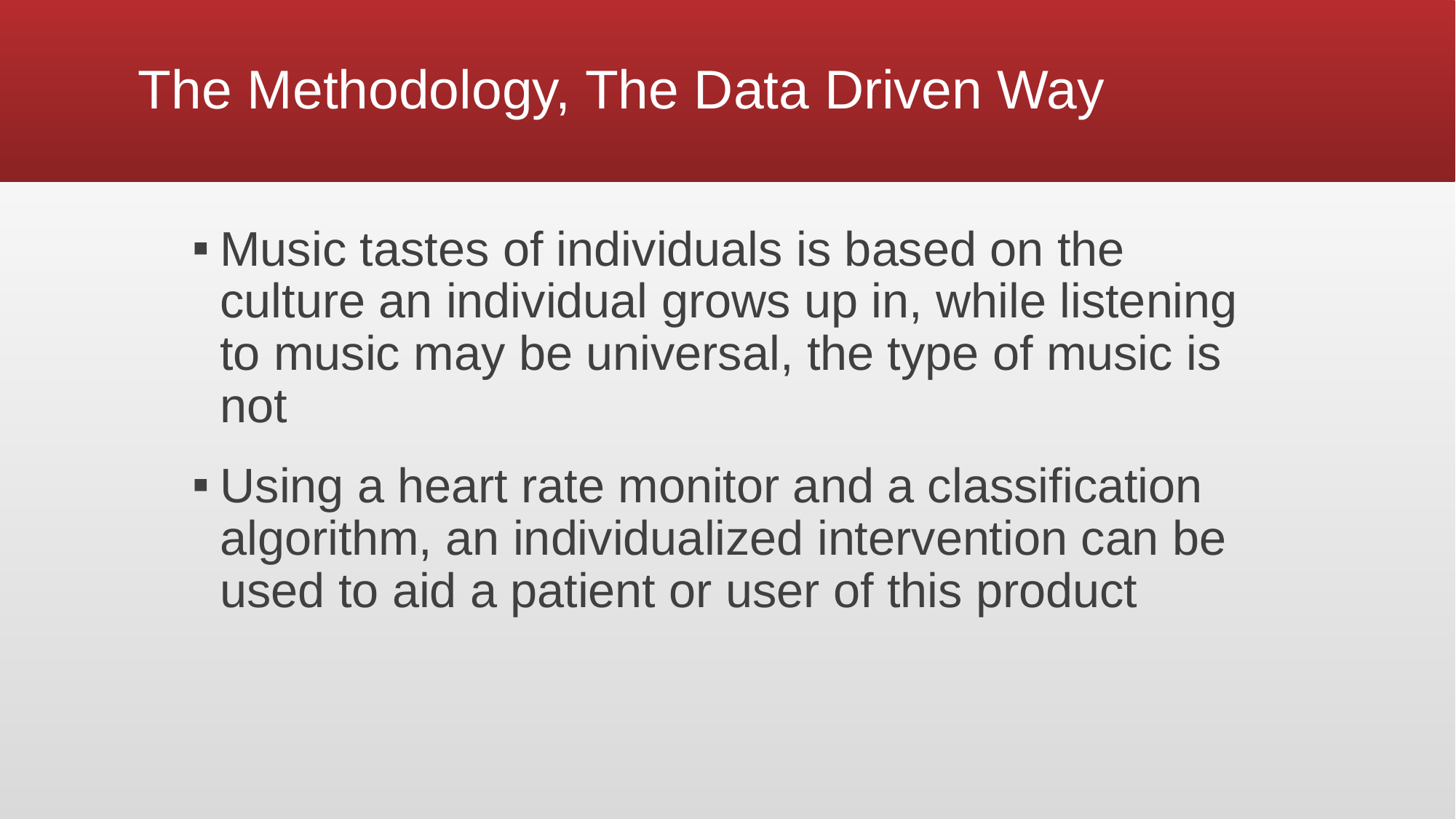

# The Methodology, The Data Driven Way
Music tastes of individuals is based on the culture an individual grows up in, while listening to music may be universal, the type of music is not
Using a heart rate monitor and a classification algorithm, an individualized intervention can be used to aid a patient or user of this product